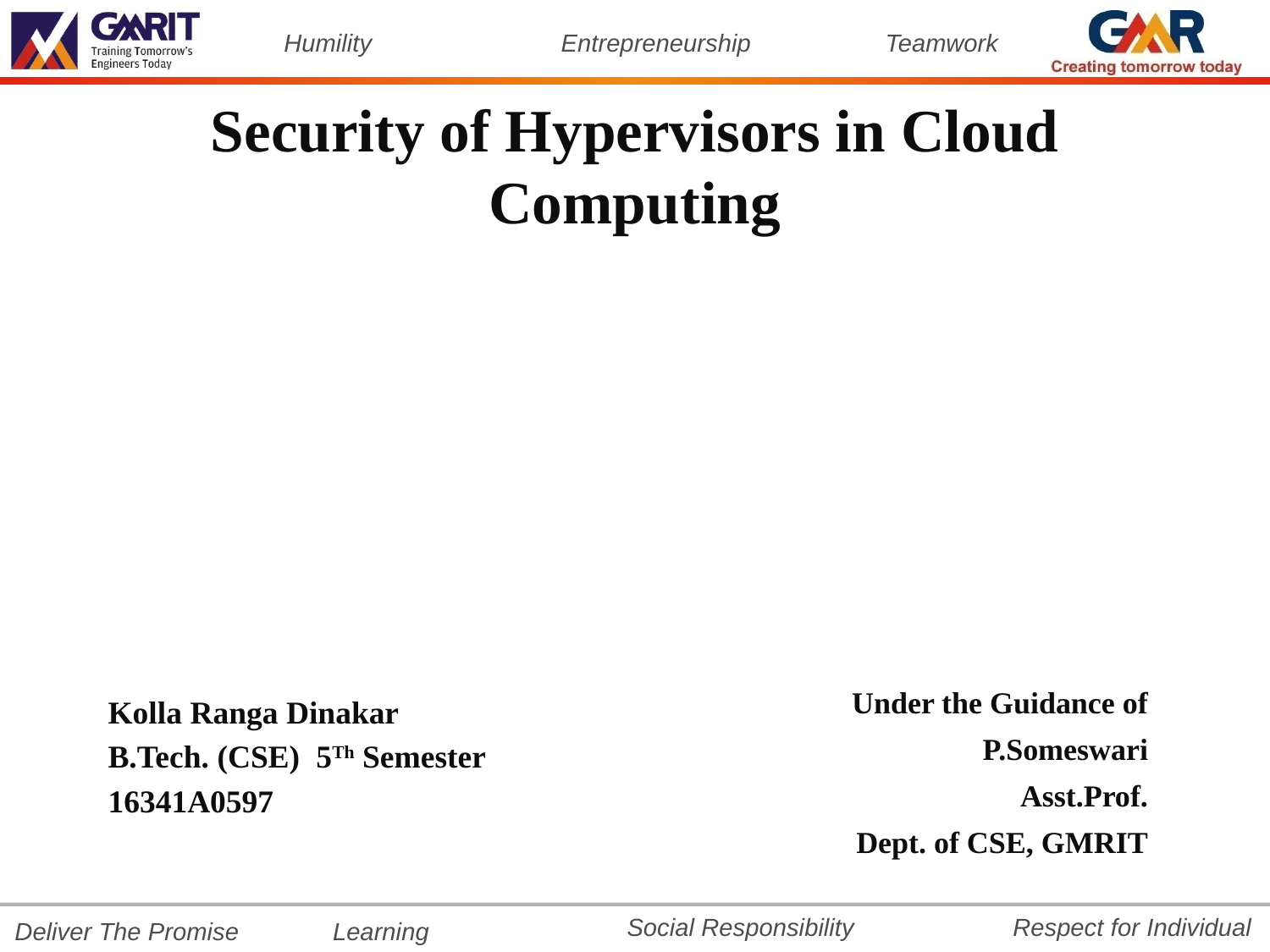

# Security of Hypervisors in Cloud Computing

Kolla Ranga Dinakar
B.Tech. (CSE)  5Th Semester
16341A0597
			Under the Guidance of
P.Someswari
Asst.Prof.
Dept. of CSE, GMRIT